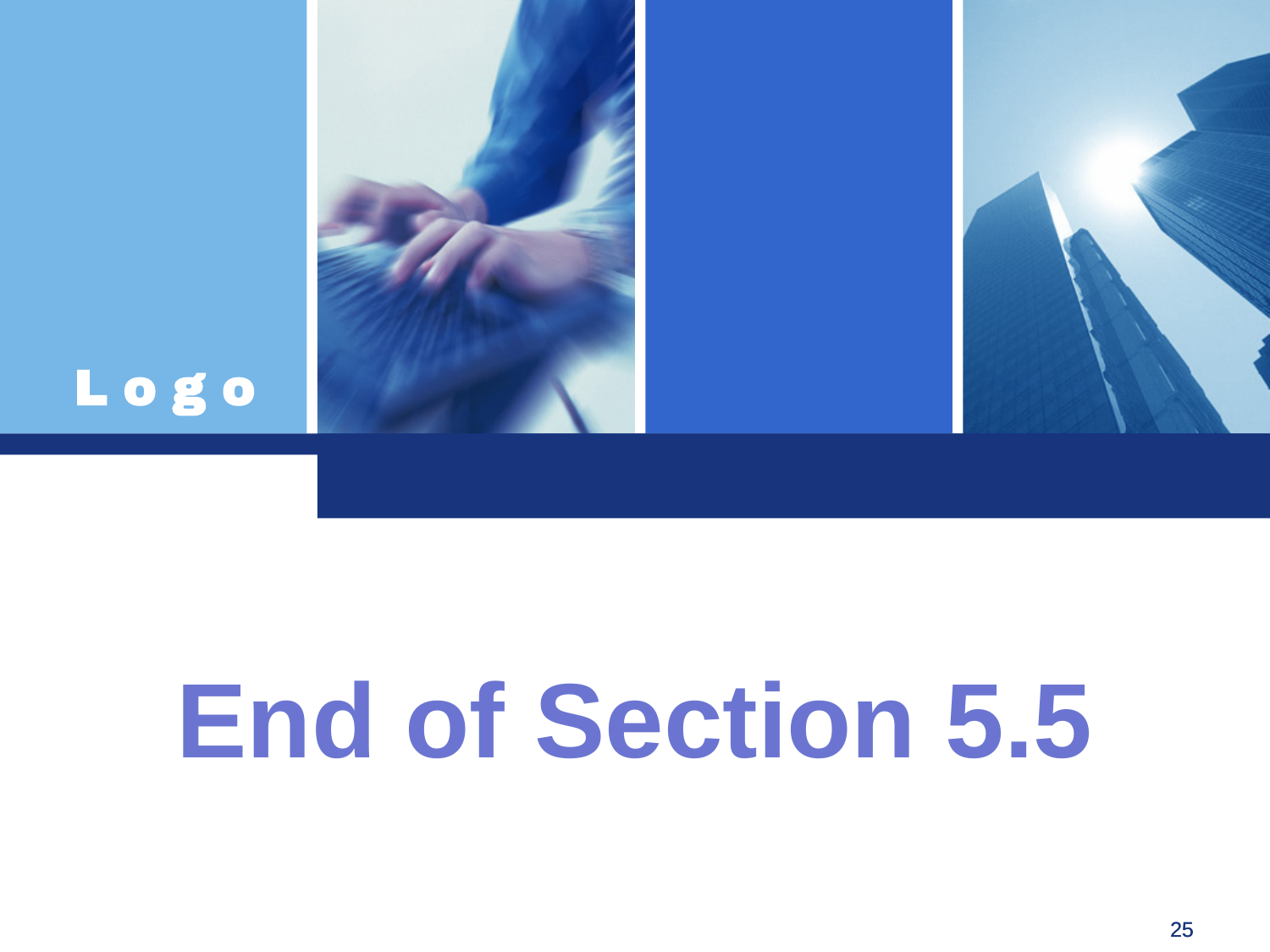

End of Section 5.5
Click to edit company slogan .
25
25